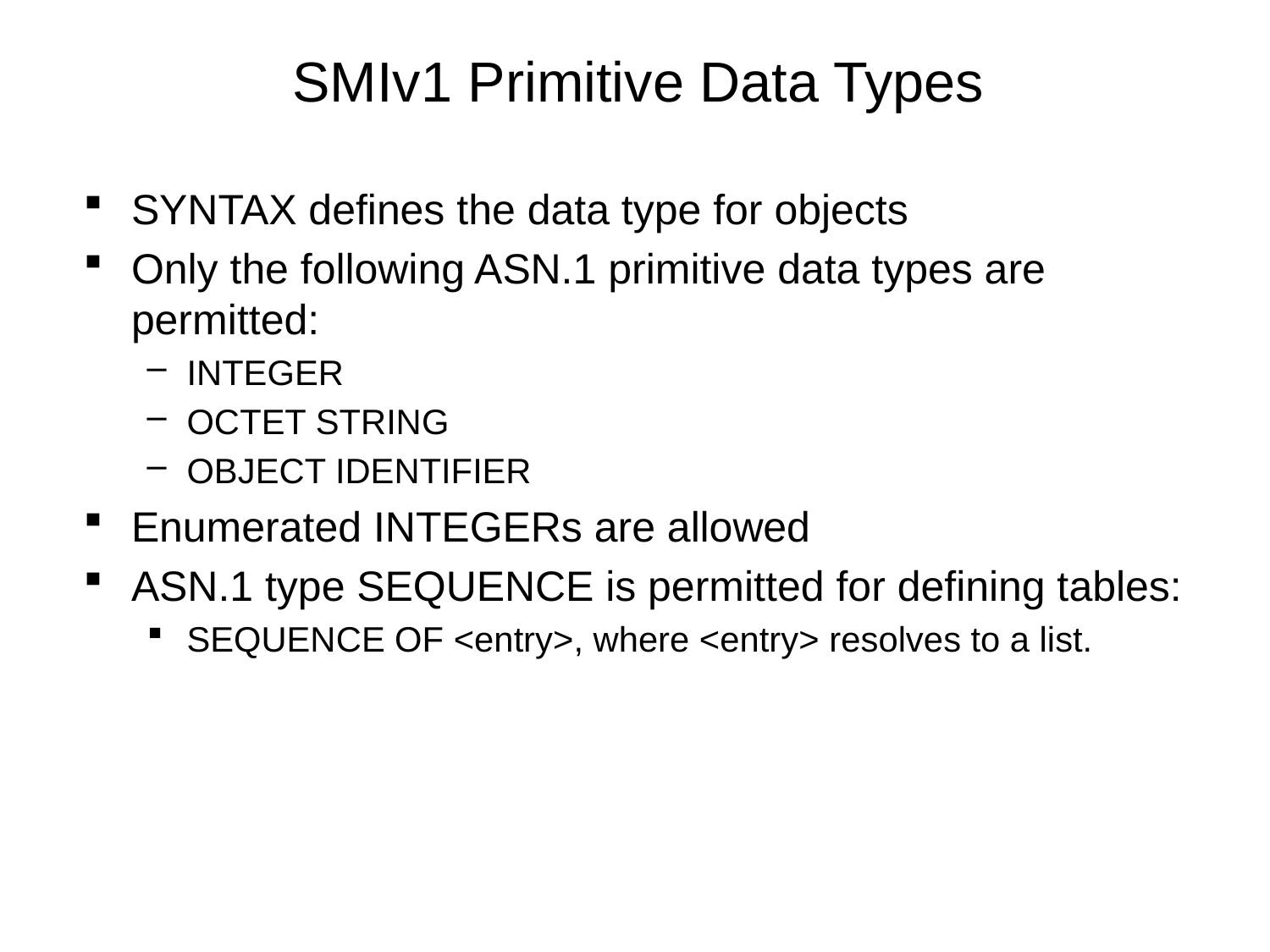

# SMIv1 Primitive Data Types
SYNTAX defines the data type for objects
Only the following ASN.1 primitive data types are permitted:
INTEGER
OCTET STRING
OBJECT IDENTIFIER
Enumerated INTEGERs are allowed
ASN.1 type SEQUENCE is permitted for defining tables:
SEQUENCE OF <entry>, where <entry> resolves to a list.